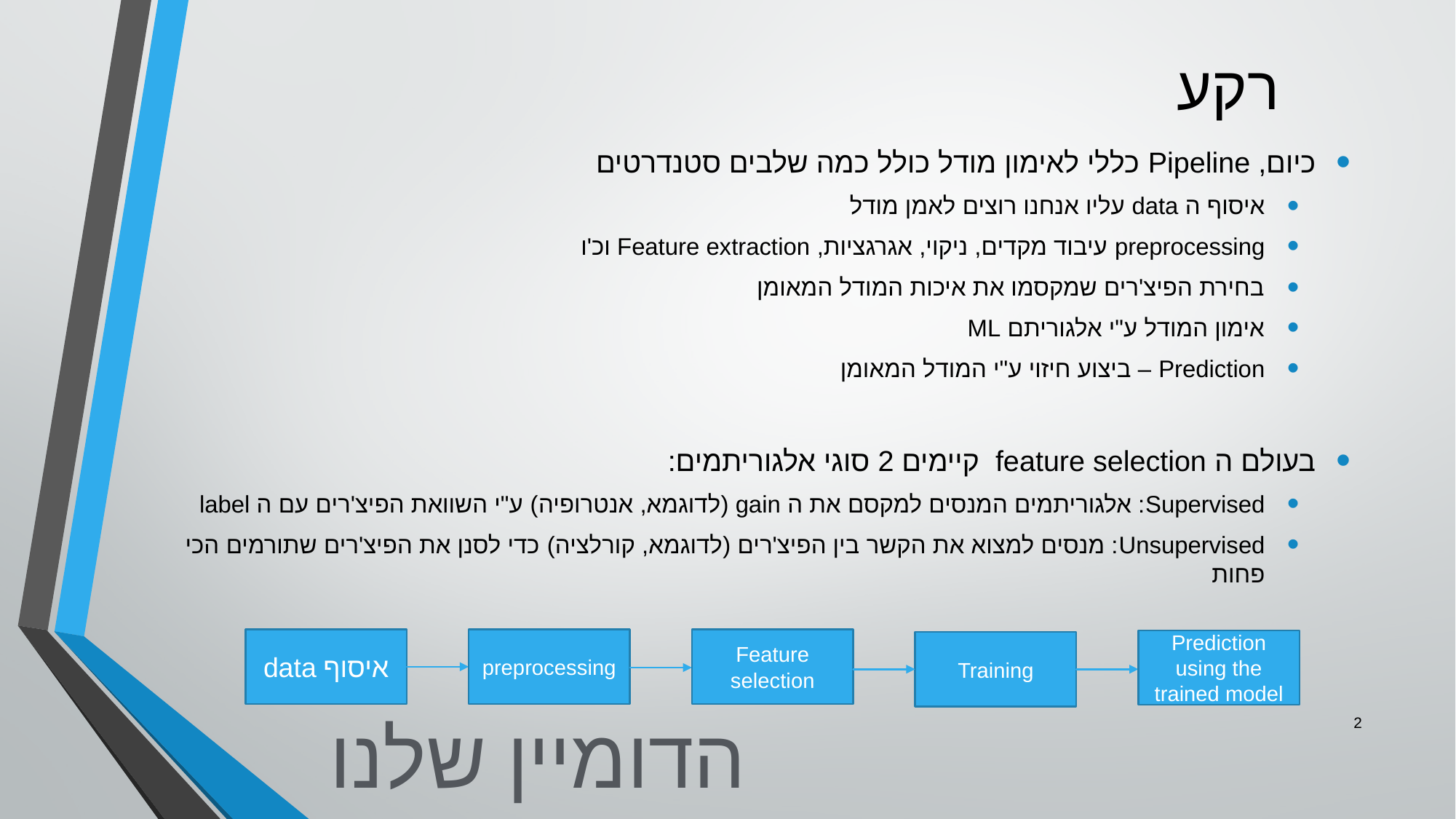

# רקע
כיום, Pipeline כללי לאימון מודל כולל כמה שלבים סטנדרטים
איסוף ה data עליו אנחנו רוצים לאמן מודל
preprocessing עיבוד מקדים, ניקוי, אגרגציות, Feature extraction וכ'ו
בחירת הפיצ'רים שמקסמו את איכות המודל המאומן
אימון המודל ע"י אלגוריתם ML
Prediction – ביצוע חיזוי ע"י המודל המאומן

בעולם ה feature selection  קיימים 2 סוגי אלגוריתמים:
Supervised: אלגוריתמים המנסים למקסם את ה gain (לדוגמא, אנטרופיה) ע"י השוואת הפיצ'רים עם ה label
Unsupervised: מנסים למצוא את הקשר בין הפיצ'רים (לדוגמא, קורלציה) כדי לסנן את הפיצ'רים שתורמים הכי פחות

איסוף data
preprocessing
Feature selection
Prediction using the trained model
Training
הדומיין שלנו
2